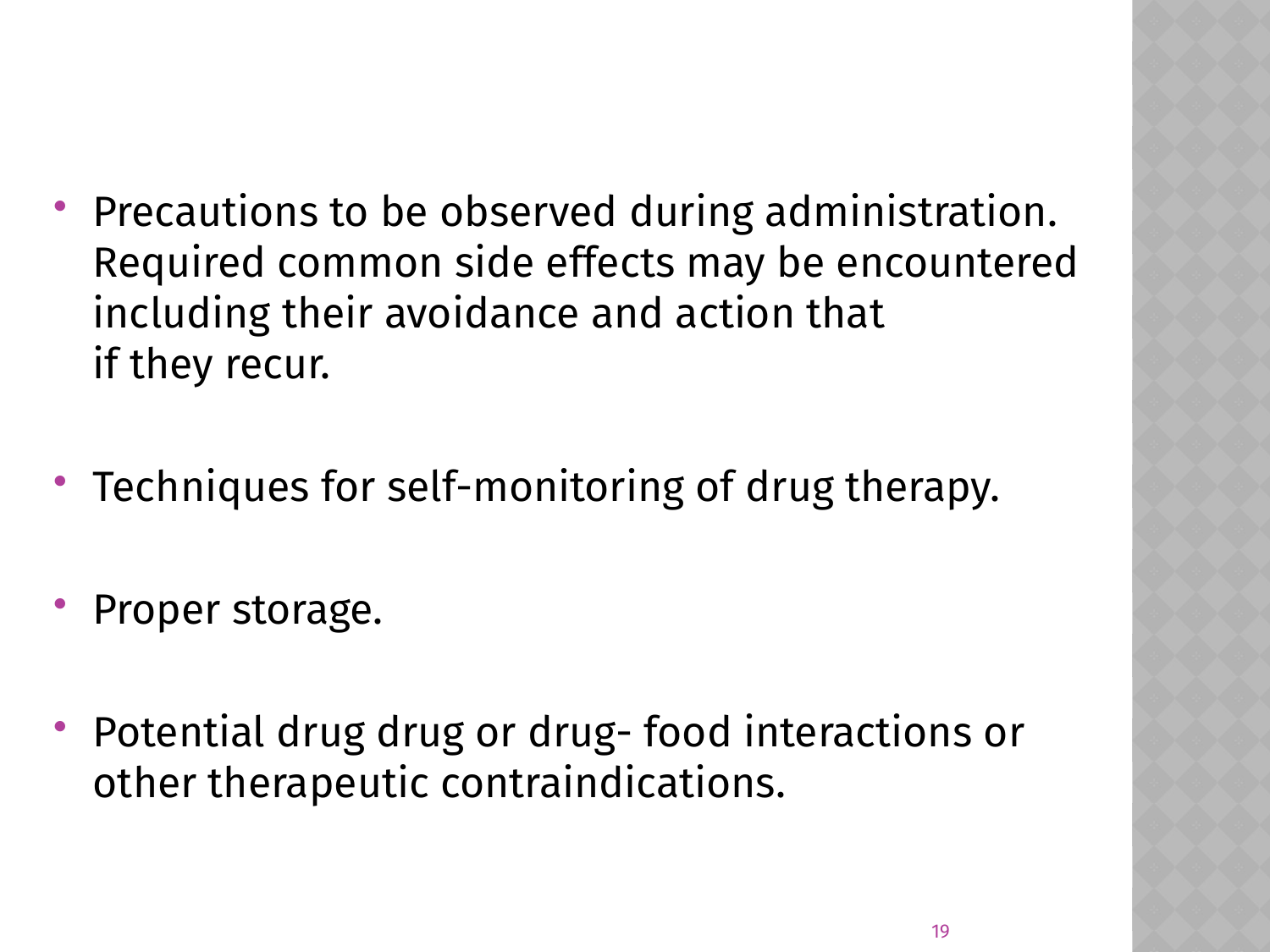

Precautions to be observed during administration.
Required common side effects may be encountered including their avoidance and action that
if they recur.

Techniques for self-monitoring of drug therapy.

Proper storage.

Potential drug drug or drug- food interactions or other therapeutic contraindications.

19